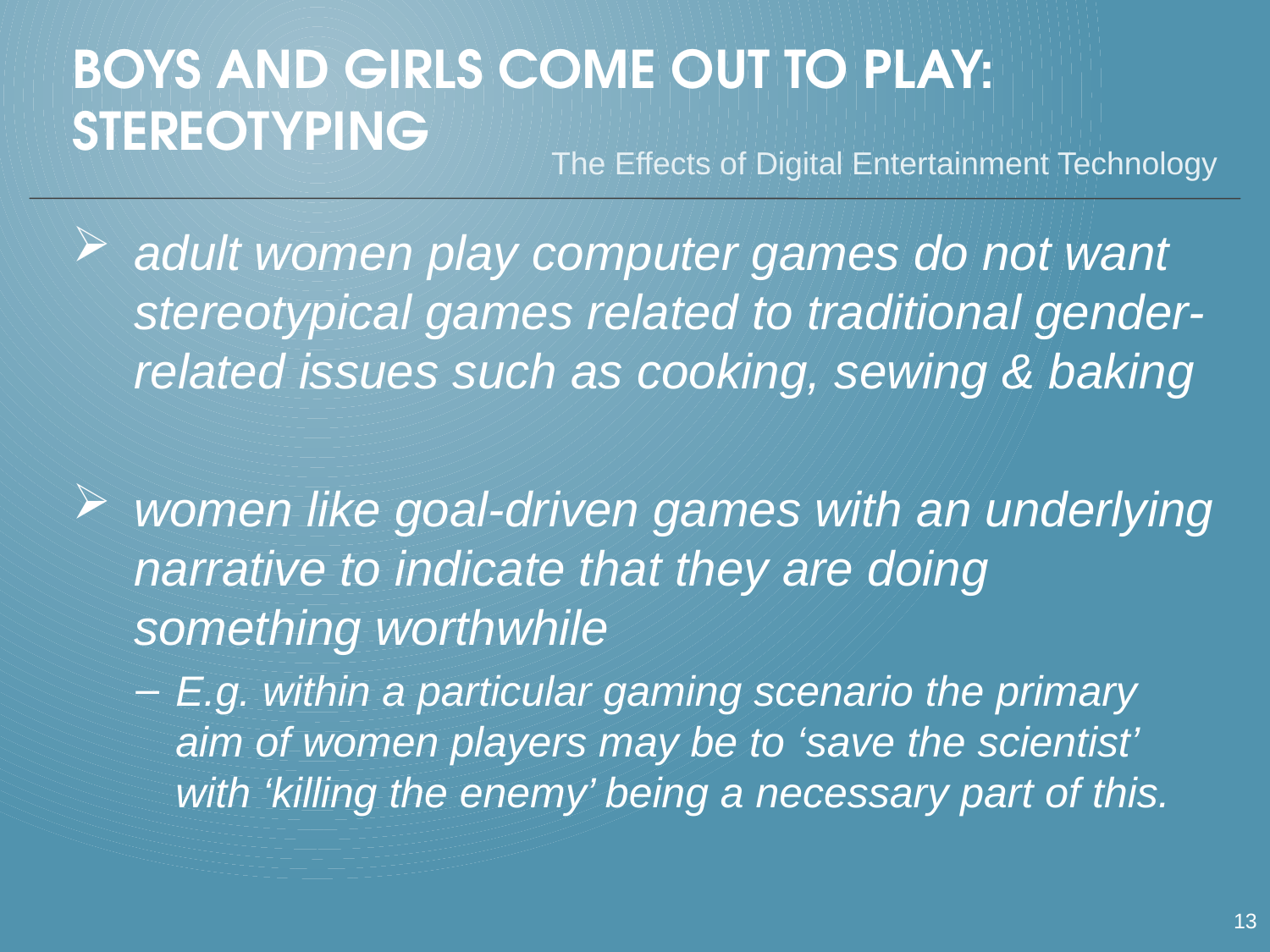

# Boys and Girls Come out to Play: Stereotyping
The Effects of Digital Entertainment Technology
adult women play computer games do not want stereotypical games related to traditional gender-related issues such as cooking, sewing & baking

women like goal-driven games with an underlying narrative to indicate that they are doing something worthwhile
E.g. within a particular gaming scenario the primary aim of women players may be to ‘save the scientist’ with ‘killing the enemy’ being a necessary part of this.
13